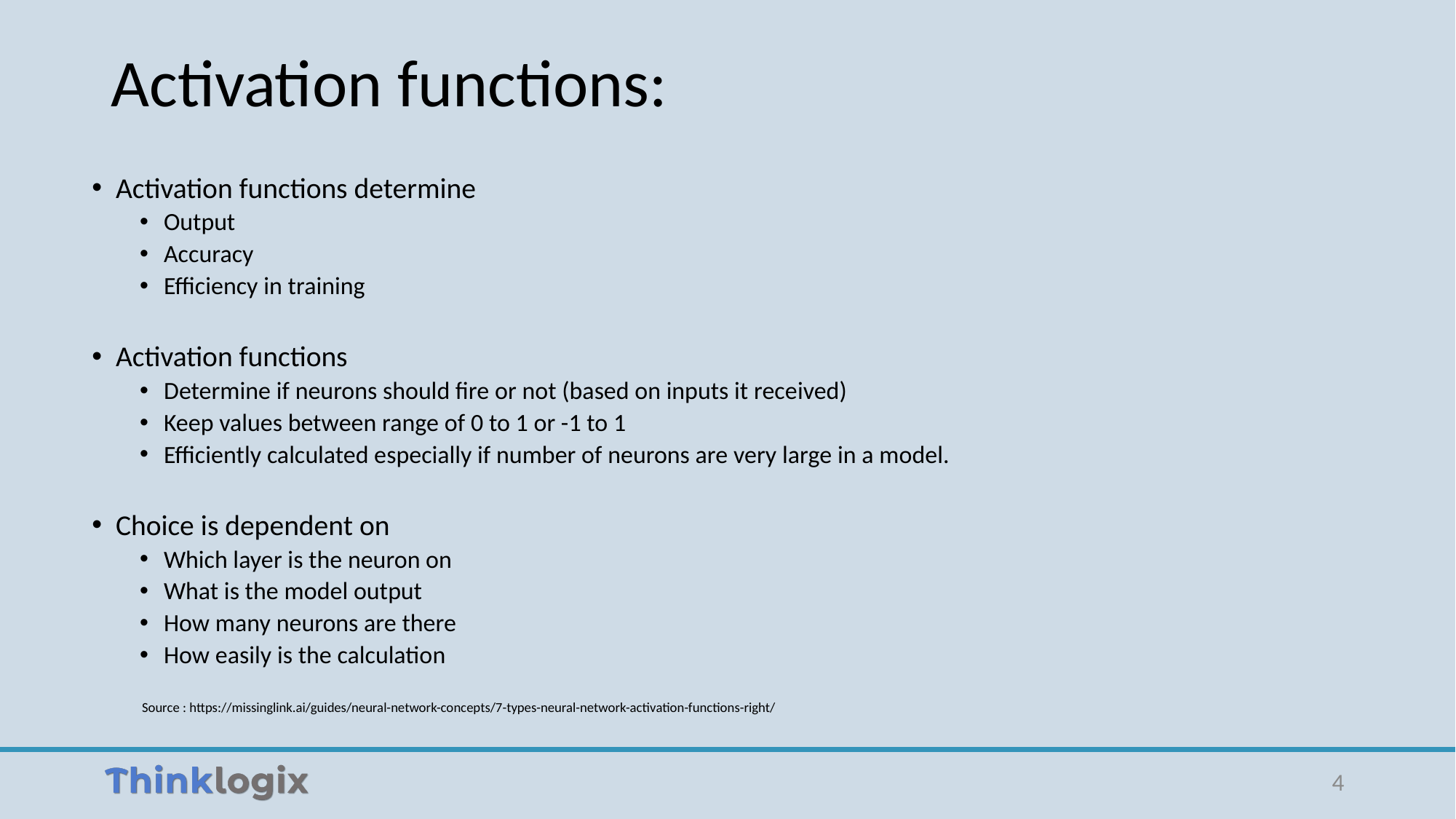

# Activation functions:
Activation functions determine
Output
Accuracy
Efficiency in training

Activation functions
Determine if neurons should fire or not (based on inputs it received)
Keep values between range of 0 to 1 or -1 to 1
Efficiently calculated especially if number of neurons are very large in a model.

Choice is dependent on
Which layer is the neuron on
What is the model output
How many neurons are there
How easily is the calculation

Source : https://missinglink.ai/guides/neural-network-concepts/7-types-neural-network-activation-functions-right/
4